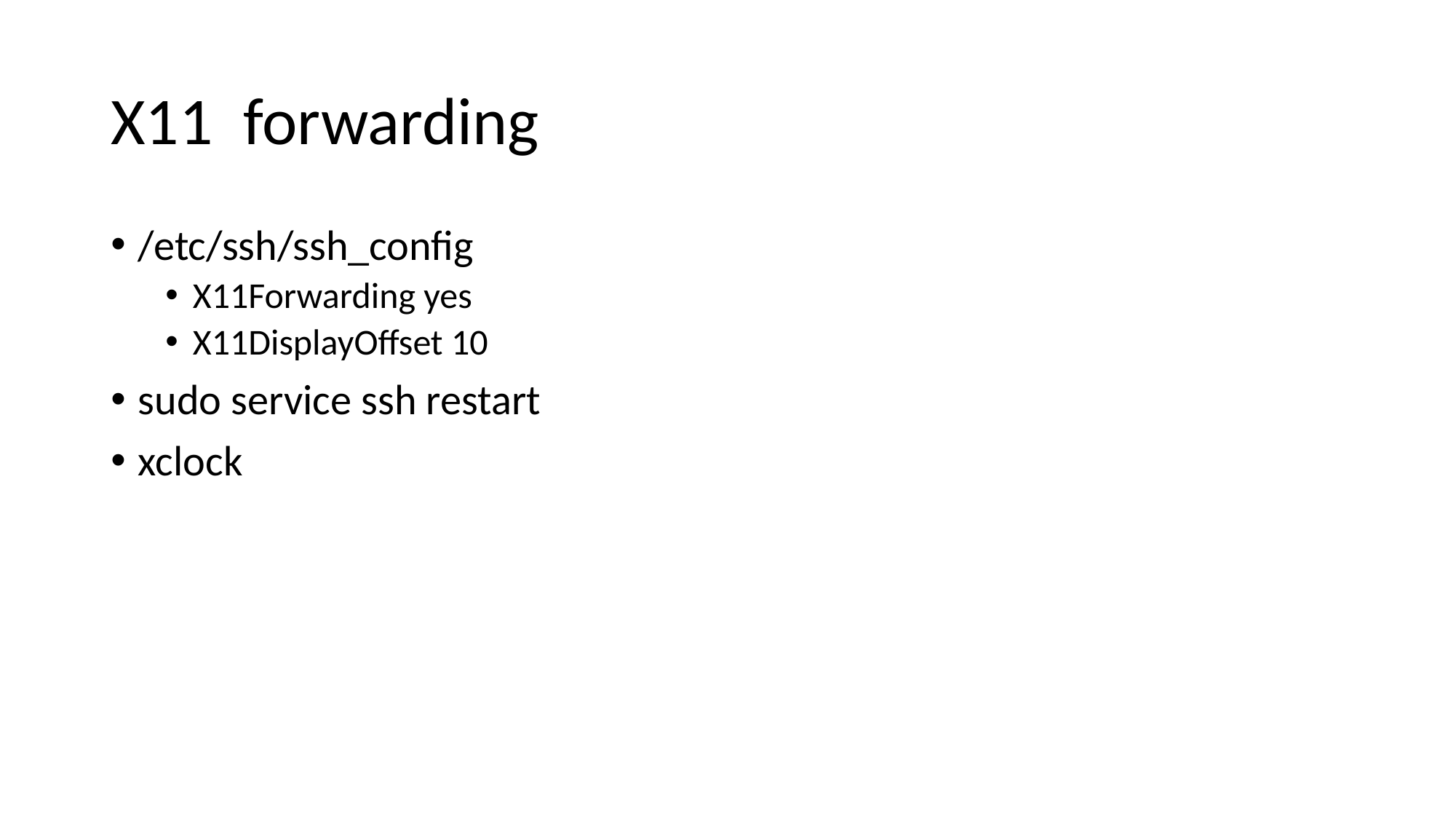

# X11  forwarding
/etc/ssh/ssh_config
X11Forwarding yes
X11DisplayOffset 10
sudo service ssh restart
xclock